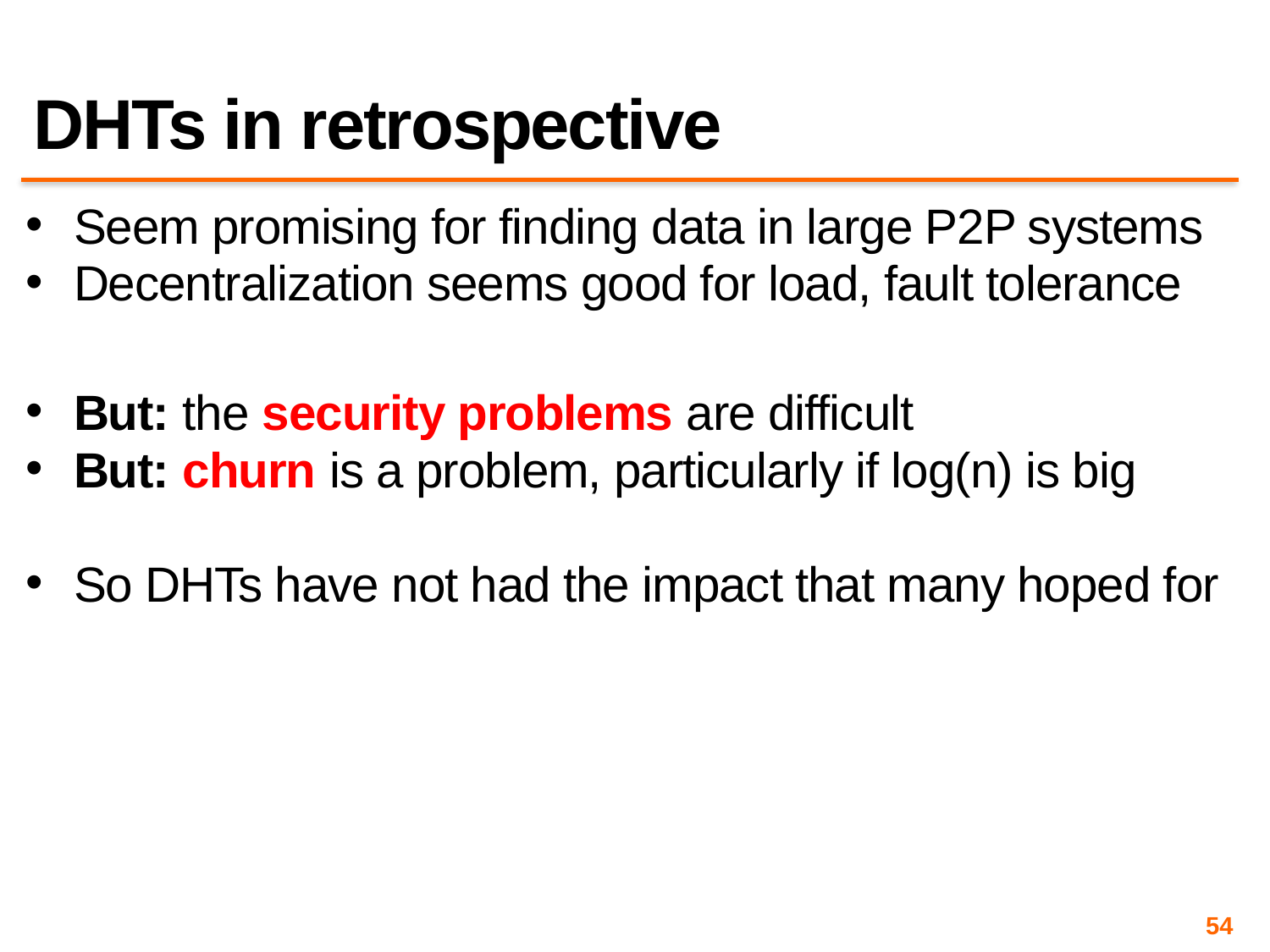

# DHTs in retrospective
Seem promising for finding data in large P2P systems
Decentralization seems good for load, fault tolerance

But: the security problems are difficult
But: churn is a problem, particularly if log(n) is big

So DHTs have not had the impact that many hoped for

54